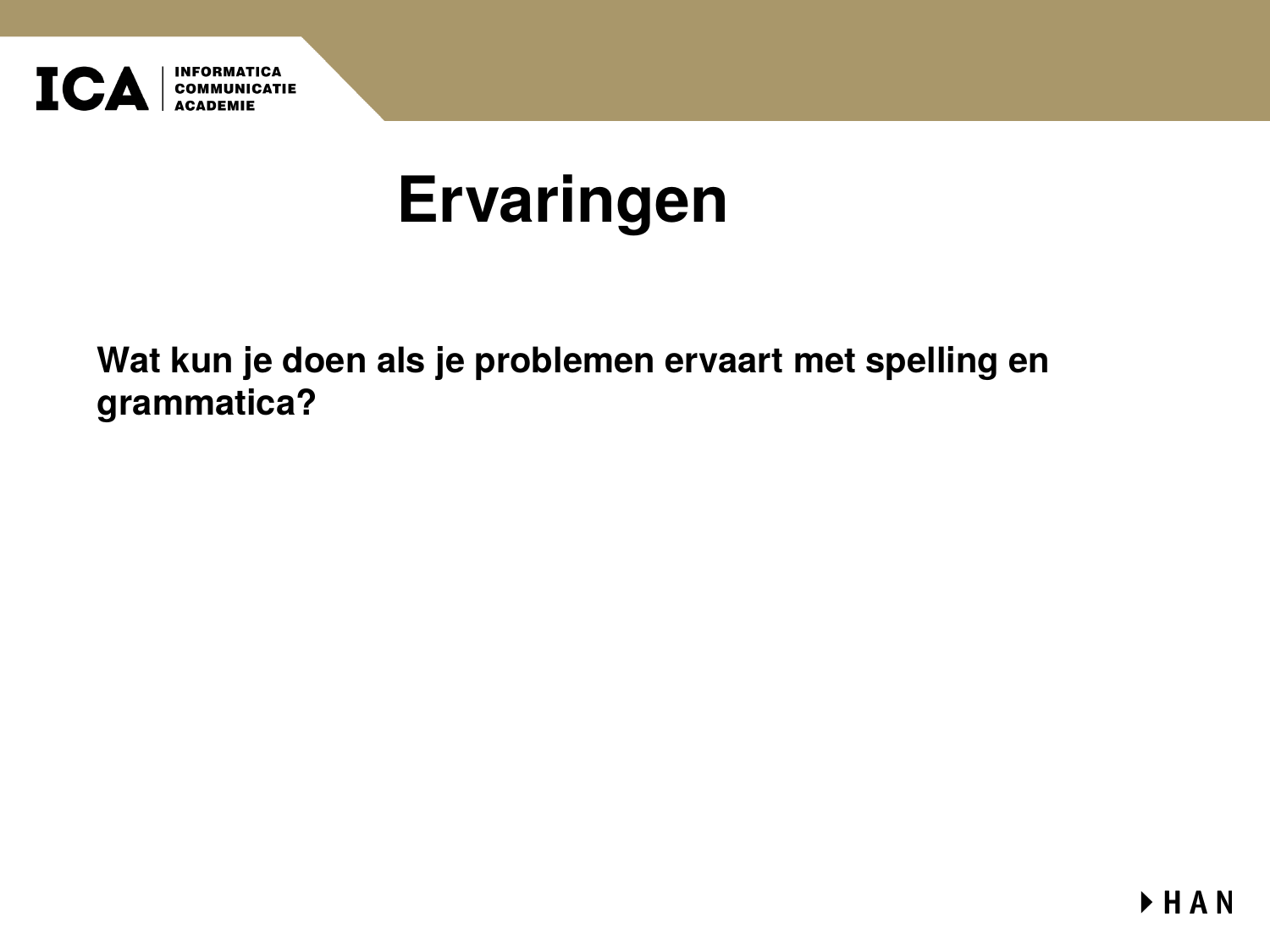

# Ervaringen

Wat kun je doen als je problemen ervaart met spelling en grammatica?